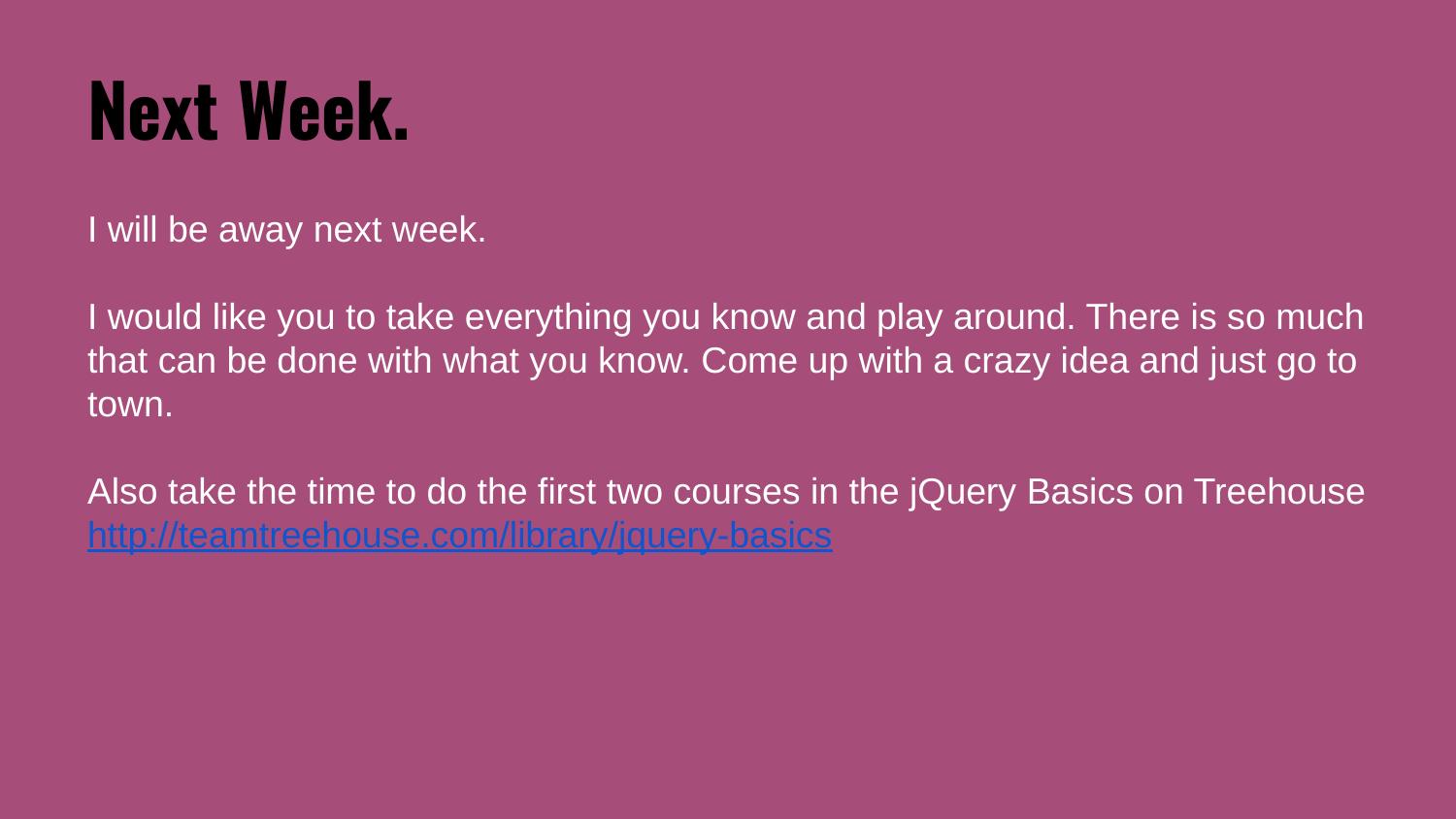

# Next Week.
I will be away next week.

I would like you to take everything you know and play around. There is so much that can be done with what you know. Come up with a crazy idea and just go to town.

Also take the time to do the first two courses in the jQuery Basics on Treehouse http://teamtreehouse.com/library/jquery-basics